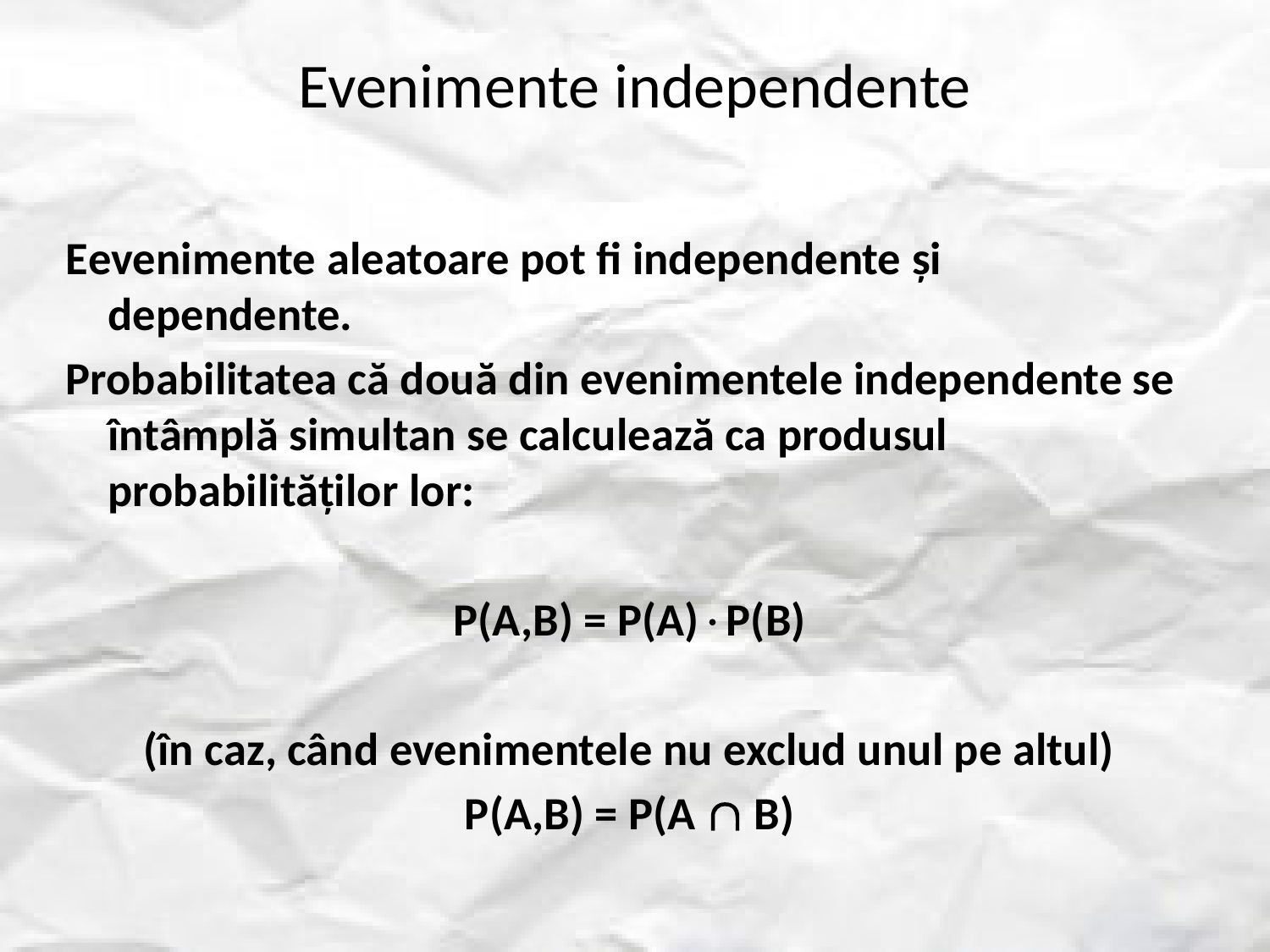

# Evenimente independente
Eevenimente aleatoare pot fi independente și dependente.
Probabilitatea că două din evenimentele independente se întâmplă simultan se calculează ca produsul probabilităților lor:

P(A,B) = P(A)⋅P(B)

(în caz, când evenimentele nu exclud unul pe altul)
P(A,B) = P(A ∩ B)